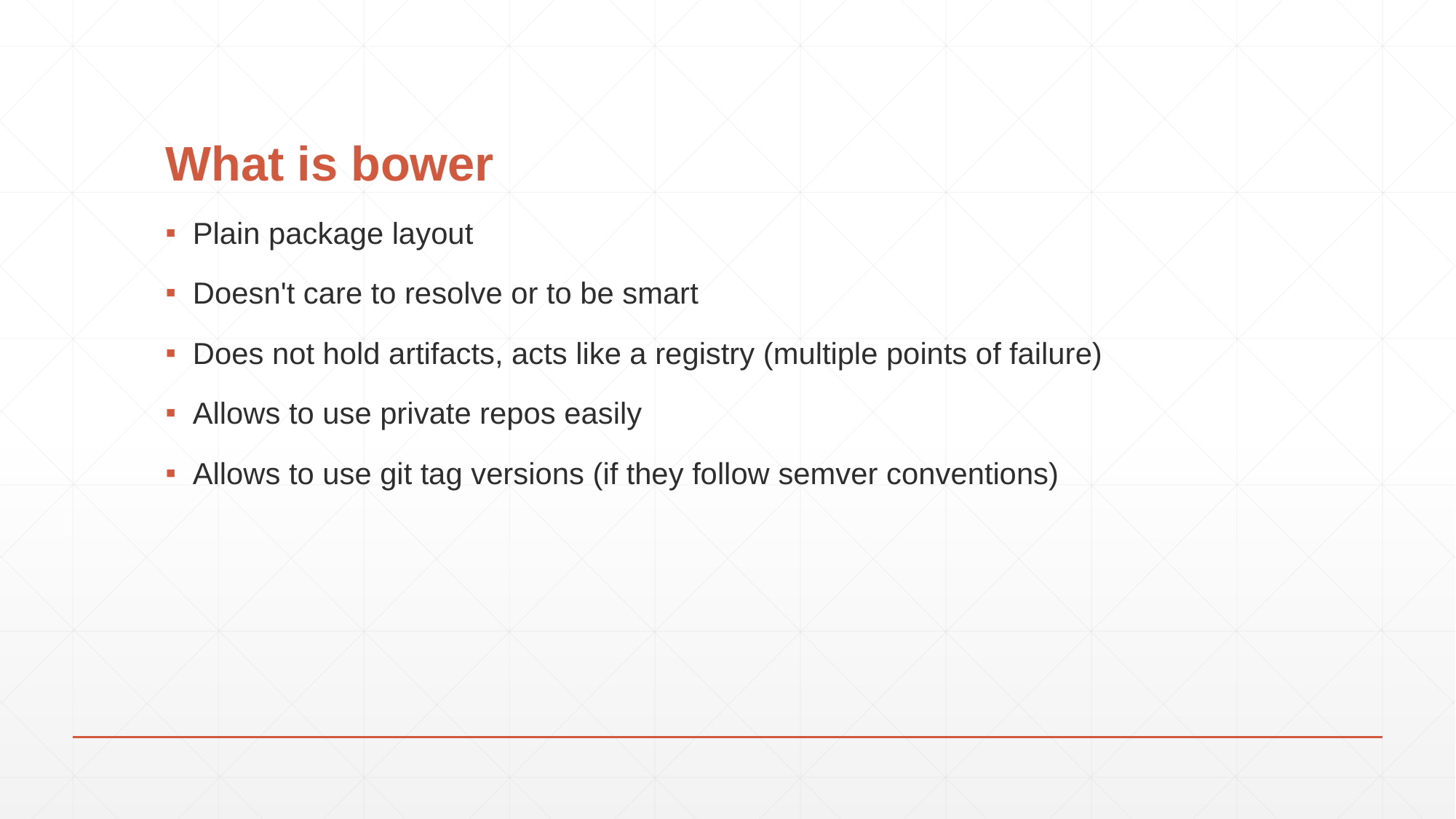

# What is bower
Plain package layout
Doesn't care to resolve or to be smart
Does not hold artifacts, acts like a registry (multiple points of failure)
Allows to use private repos easily
Allows to use git tag versions (if they follow semver conventions)